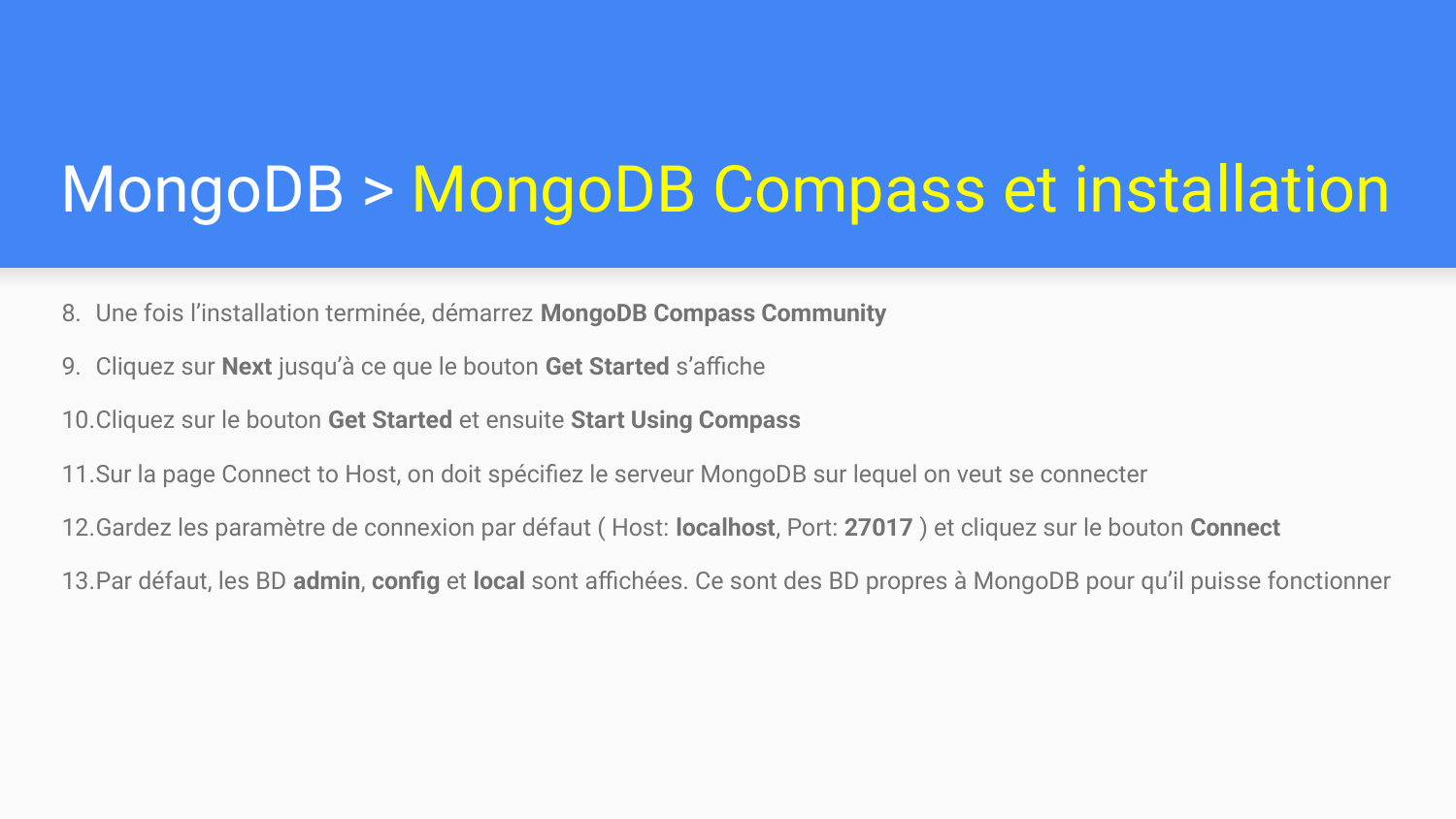

# MongoDB > MongoDB Compass et installation
Une fois l’installation terminée, démarrez MongoDB Compass Community
Cliquez sur Next jusqu’à ce que le bouton Get Started s’affiche
Cliquez sur le bouton Get Started et ensuite Start Using Compass
Sur la page Connect to Host, on doit spécifiez le serveur MongoDB sur lequel on veut se connecter
Gardez les paramètre de connexion par défaut ( Host: localhost, Port: 27017 ) et cliquez sur le bouton Connect
Par défaut, les BD admin, config et local sont affichées. Ce sont des BD propres à MongoDB pour qu’il puisse fonctionner